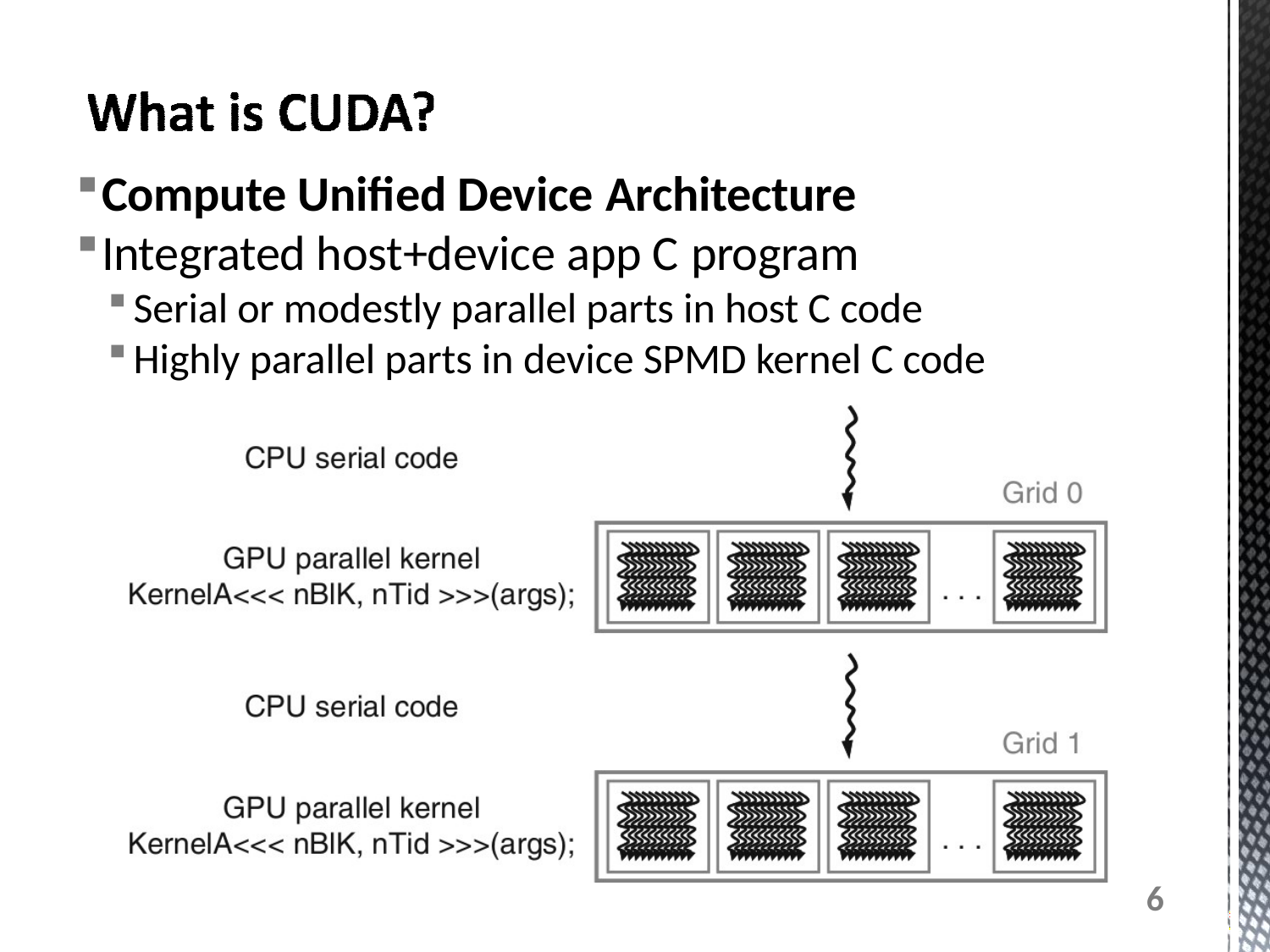

Compute Unified Device Architecture
Integrated host+device app C program
Serial or modestly parallel parts in host C code
Highly parallel parts in device SPMD kernel C code

6